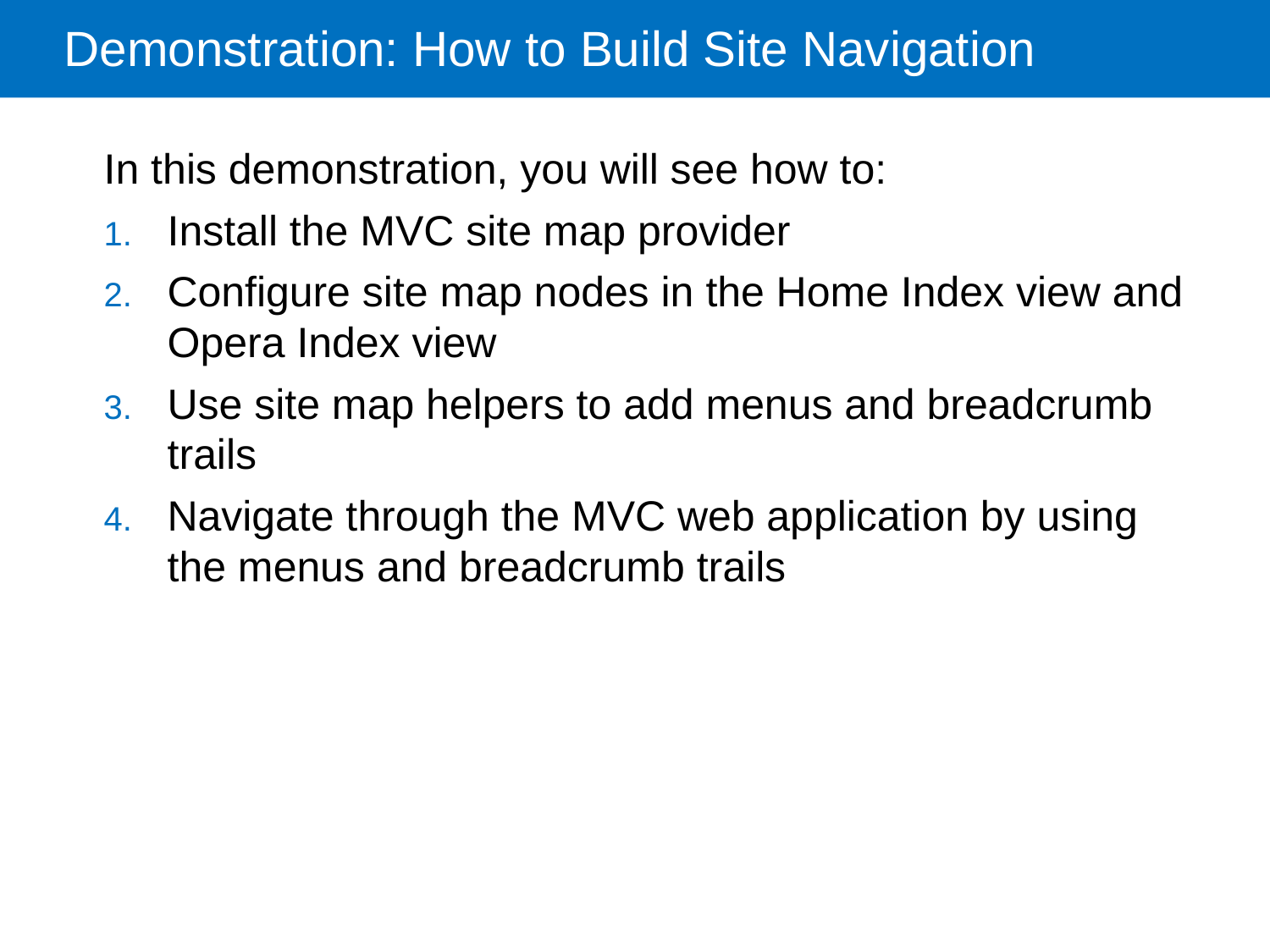

# Demonstration: How to Build Site Navigation
In this demonstration, you will see how to:
Install the MVC site map provider
Configure site map nodes in the Home Index view and Opera Index view
Use site map helpers to add menus and breadcrumb trails
Navigate through the MVC web application by using the menus and breadcrumb trails